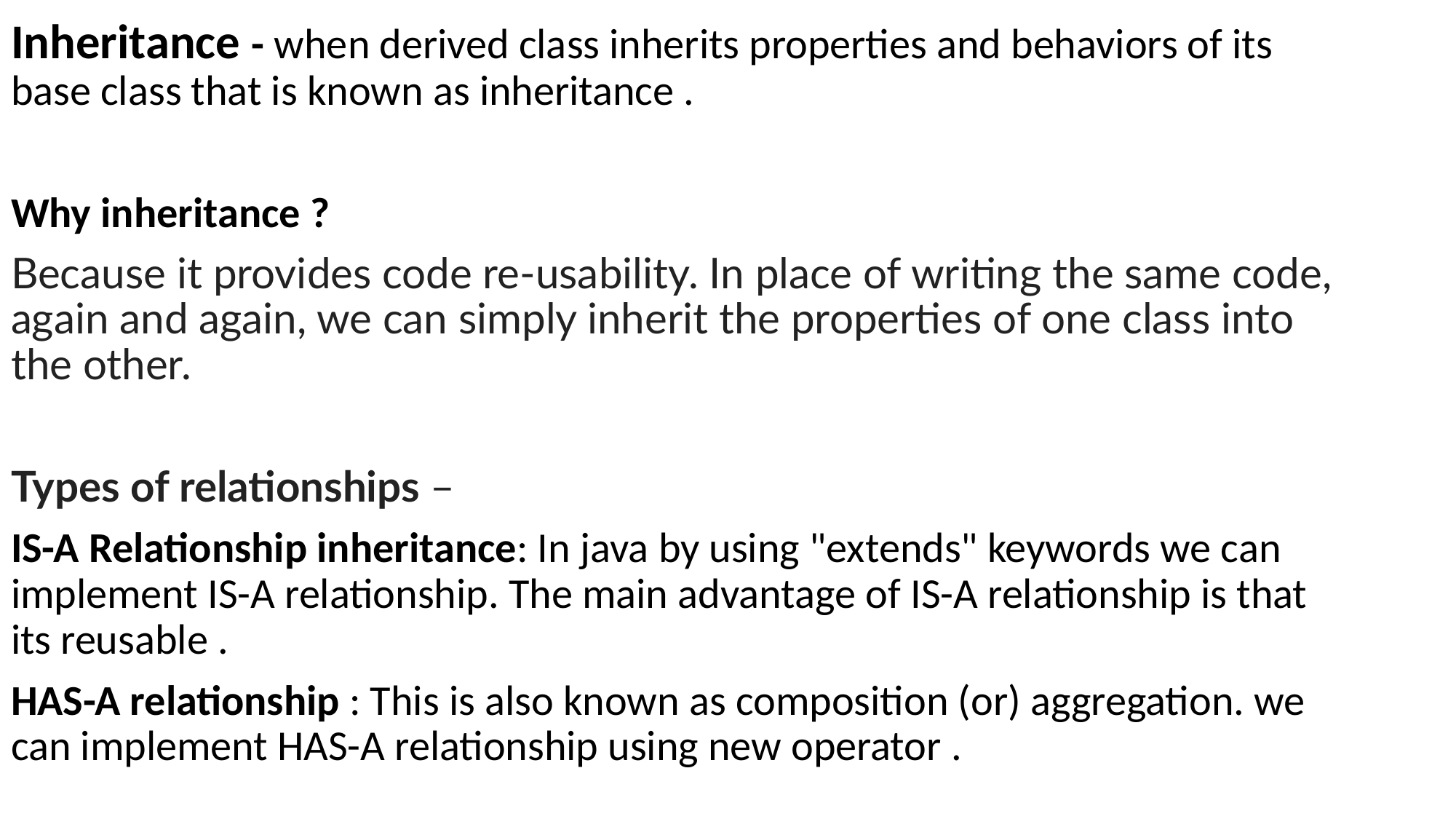

Inheritance - when derived class inherits properties and behaviors of its base class that is known as inheritance .

Why inheritance ?
Because it provides code re-usability. In place of writing the same code, again and again, we can simply inherit the properties of one class into the other.

Types of relationships –
IS-A Relationship inheritance: In java by using "extends" keywords we can implement IS-A relationship. The main advantage of IS-A relationship is that its reusable .
HAS-A relationship : This is also known as composition (or) aggregation. we can implement HAS-A relationship using new operator .